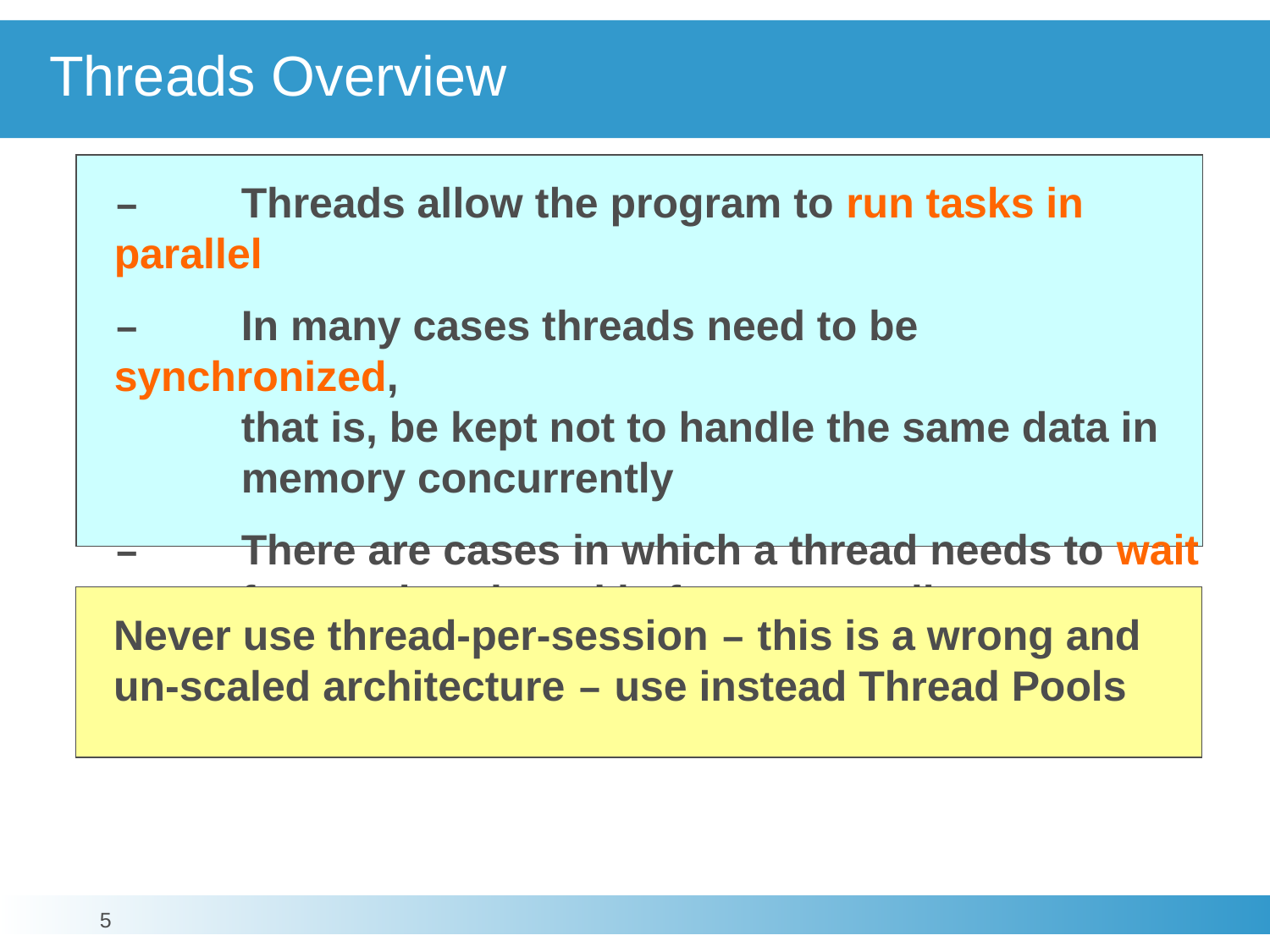

# Threads Overview
–	Threads allow the program to run tasks in parallel
–	In many cases threads need to be synchronized,
	that is, be kept not to handle the same data in 	memory concurrently
–	There are cases in which a thread needs to wait 	for another thread before proceeding

Never use thread-per-session – this is a wrong and un-scaled architecture – use instead Thread Pools

5